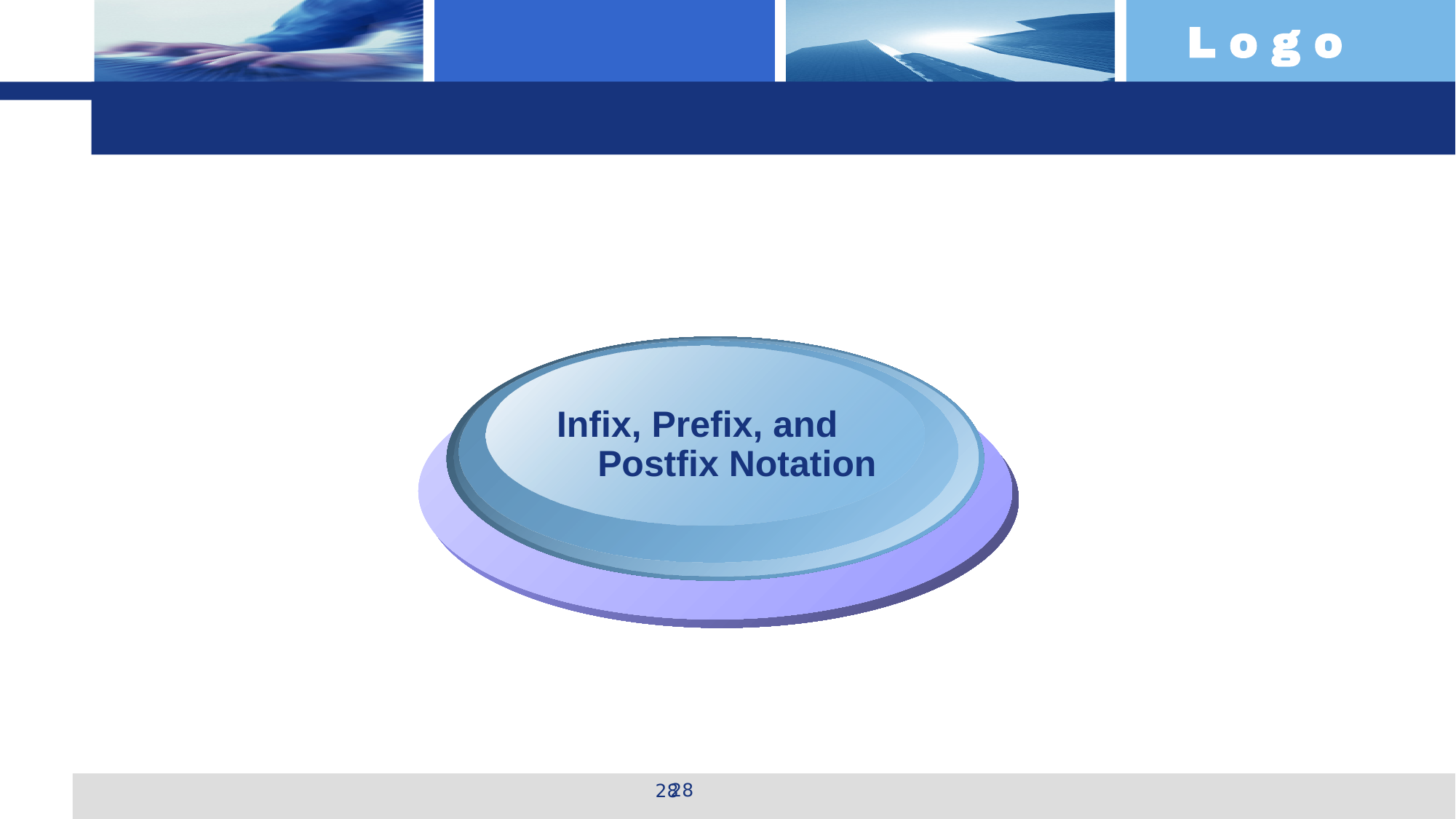

Infix, Prefix, and Postfix Notation
28
28